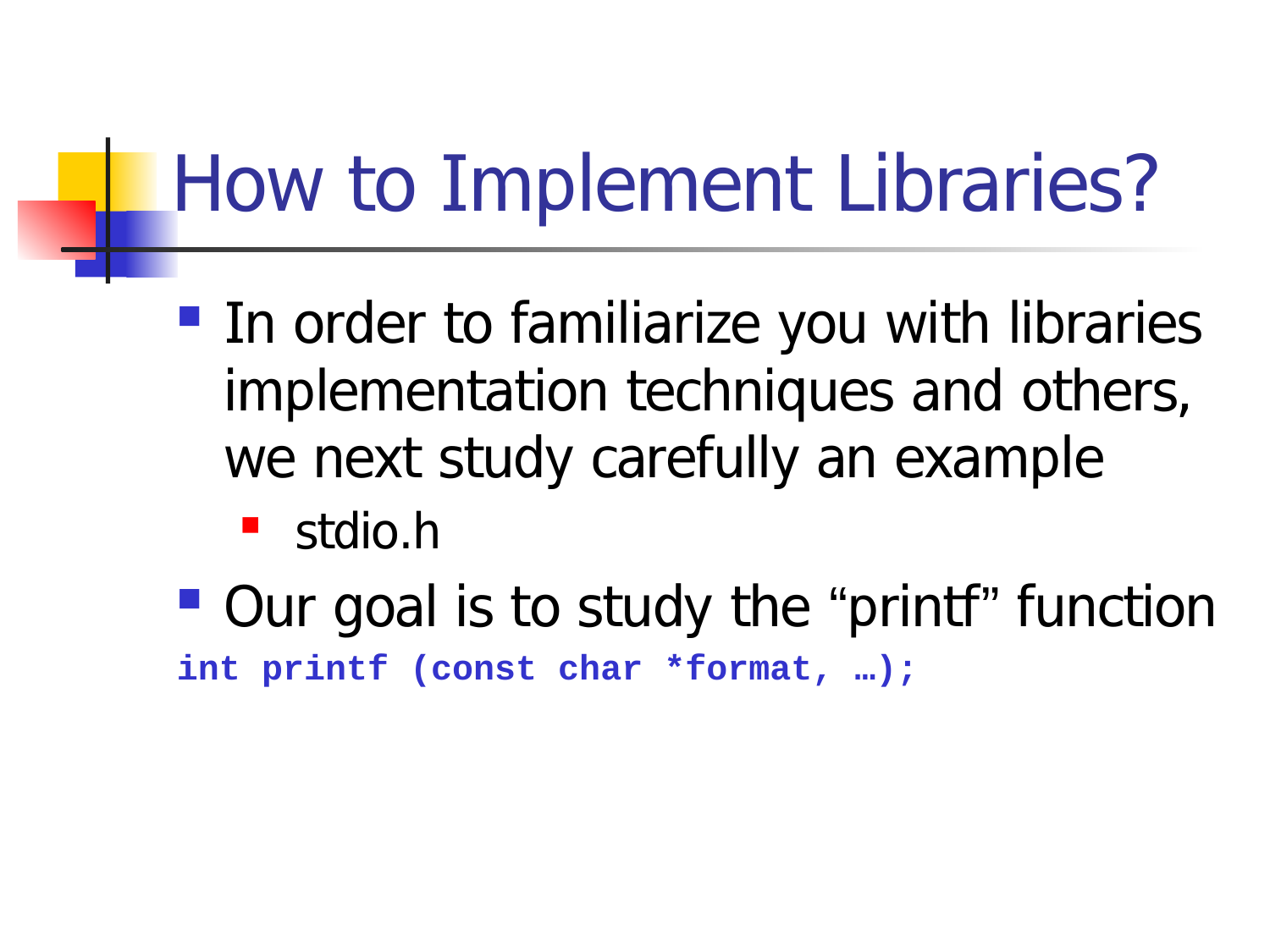

# How to Implement Libraries?
In order to familiarize you with libraries implementation techniques and others, we next study carefully an example
 stdio.h
Our goal is to study the “printf” function
int printf (const char *format, …);